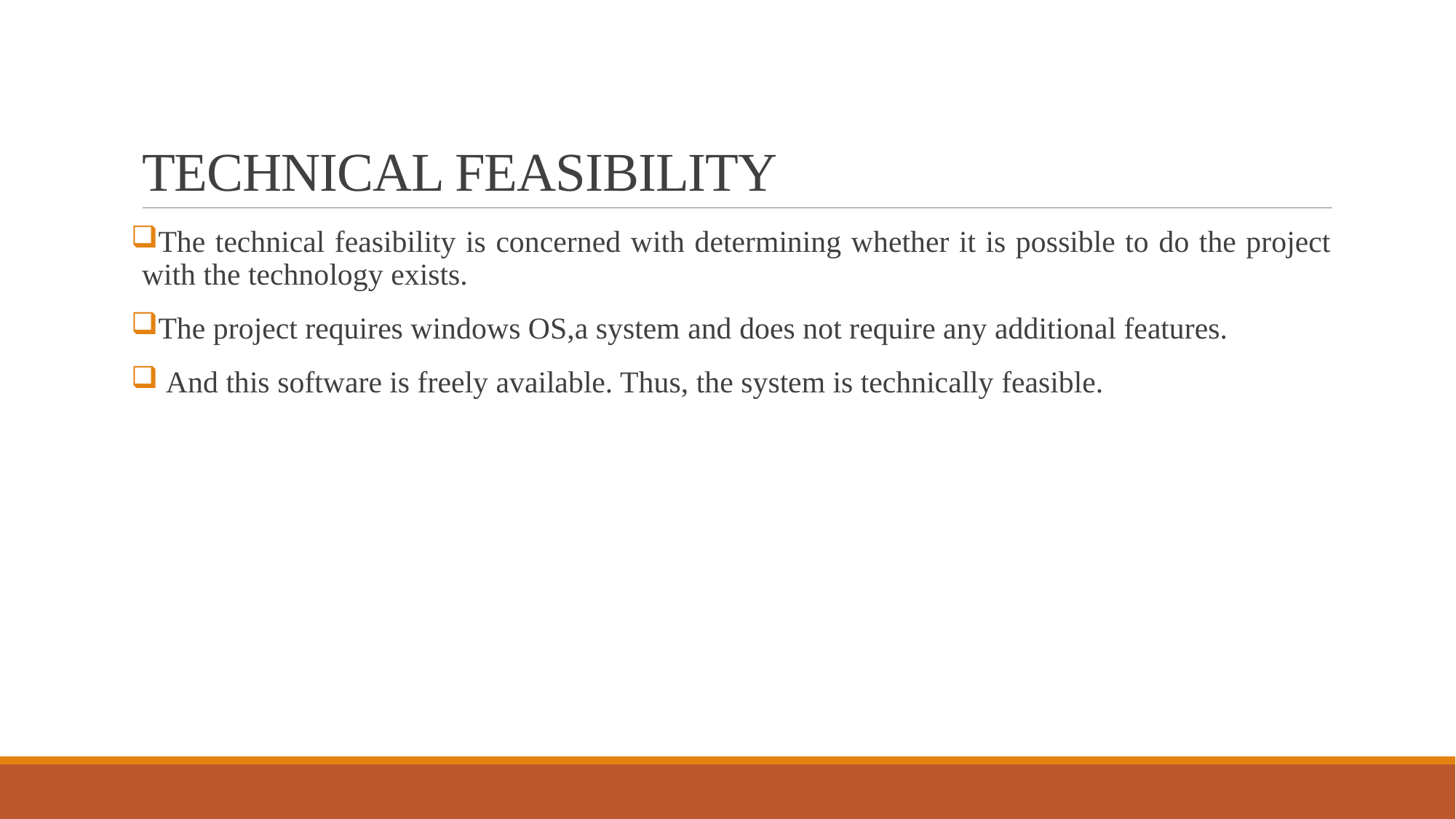

# TECHNICAL FEASIBILITY
The technical feasibility is concerned with determining whether it is possible to do the project with the technology exists.
The project requires windows OS,a system and does not require any additional features.
 And this software is freely available. Thus, the system is technically feasible.